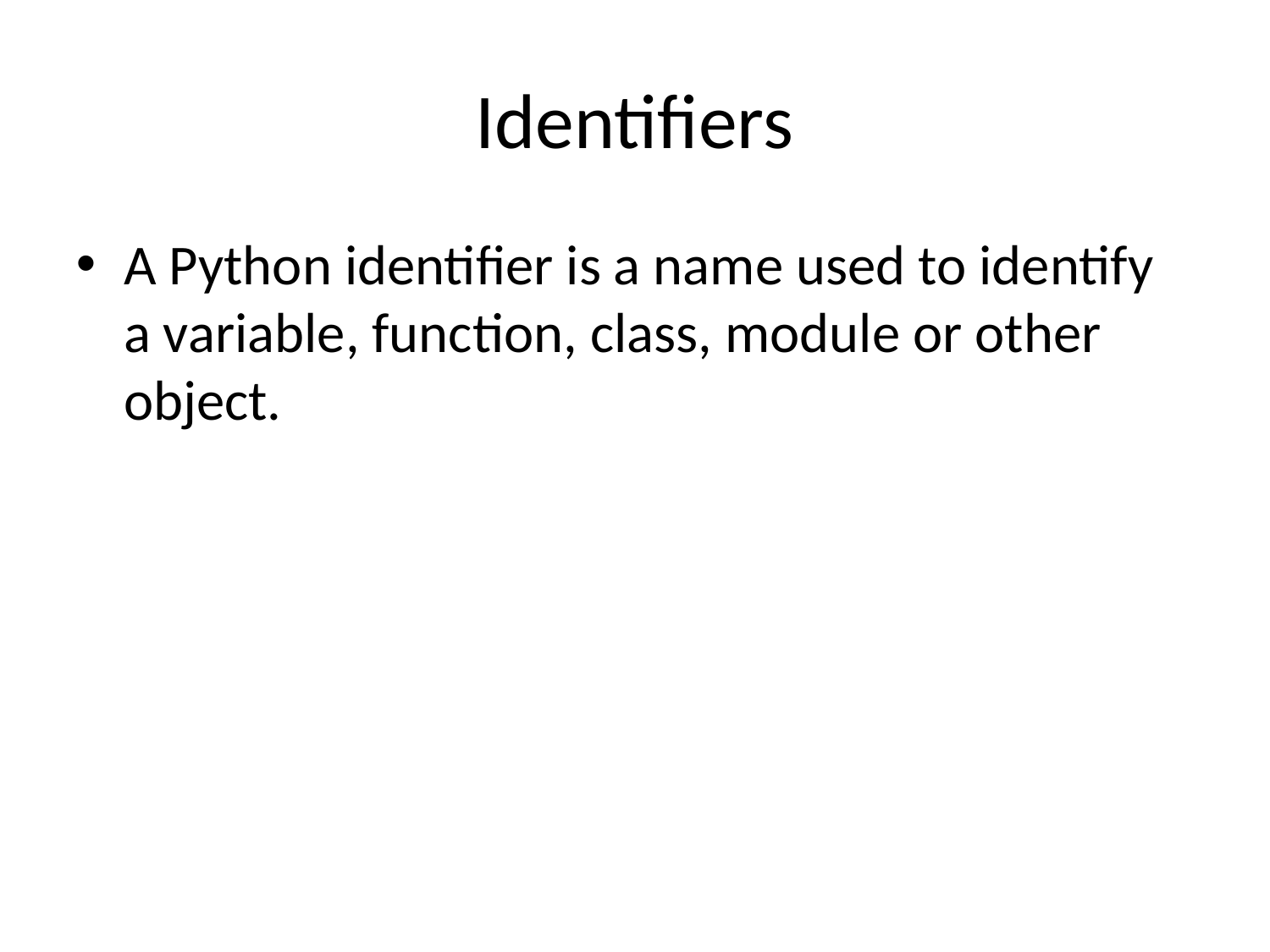

Identifiers
A Python identifier is a name used to identify a variable, function, class, module or other object.